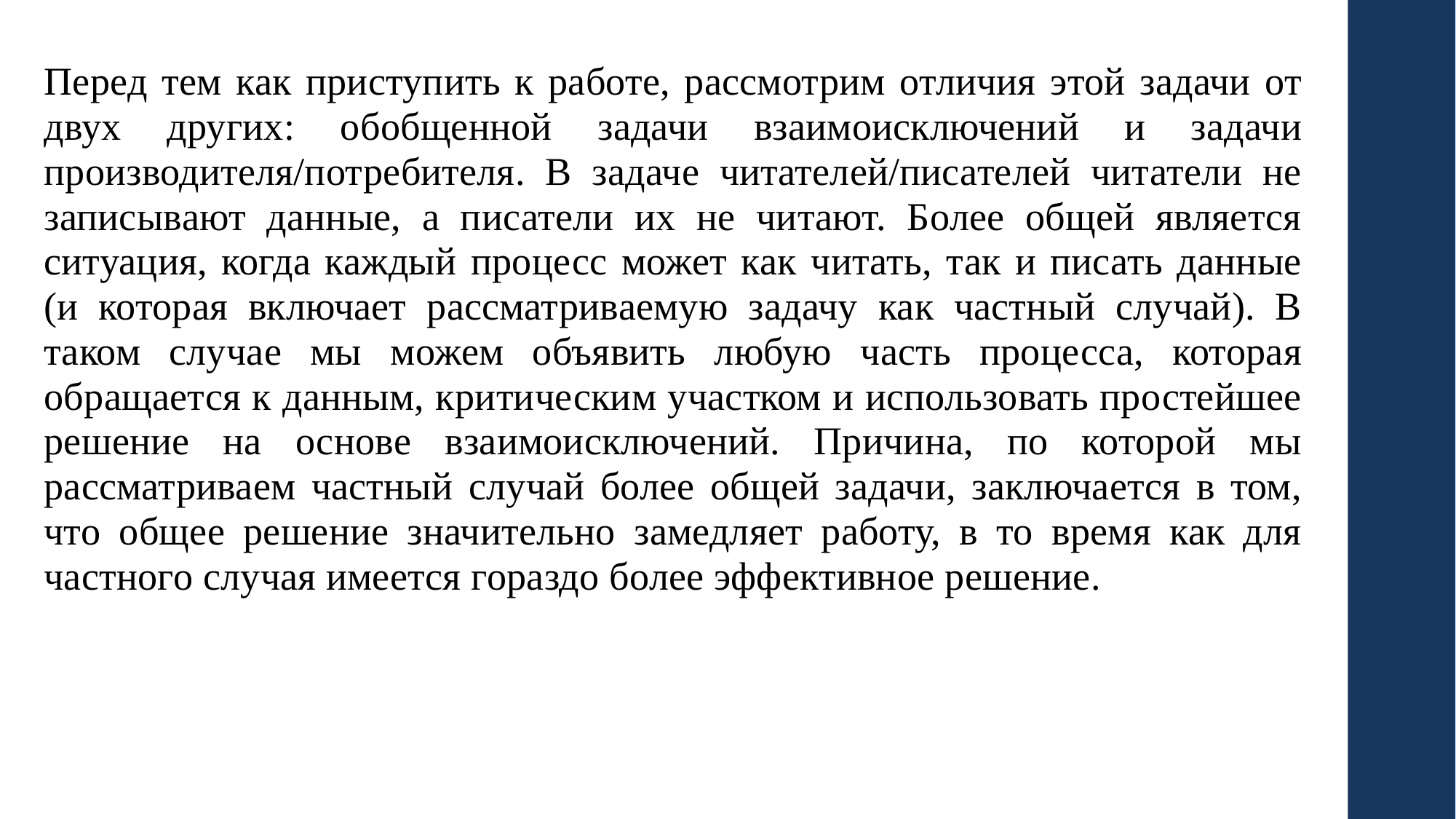

Перед тем как приступить к работе, рассмотрим отличия этой задачи от двух других: обобщенной задачи взаимоисключений и задачи производителя/потребителя. В задаче читателей/писателей читатели не записывают данные, а писатели их не читают. Более общей является ситуация, когда каждый процесс может как читать, так и писать данные (и которая включает рассматриваемую задачу как частный случай). В таком случае мы можем объявить любую часть процесса, которая обращается к данным, критическим участком и использовать простейшее решение на основе взаимоисключений. Причина, по которой мы рассматриваем частный случай более общей задачи, заключается в том, что общее решение значительно замедляет работу, в то время как для частного случая имеется гораздо более эффективное решение.